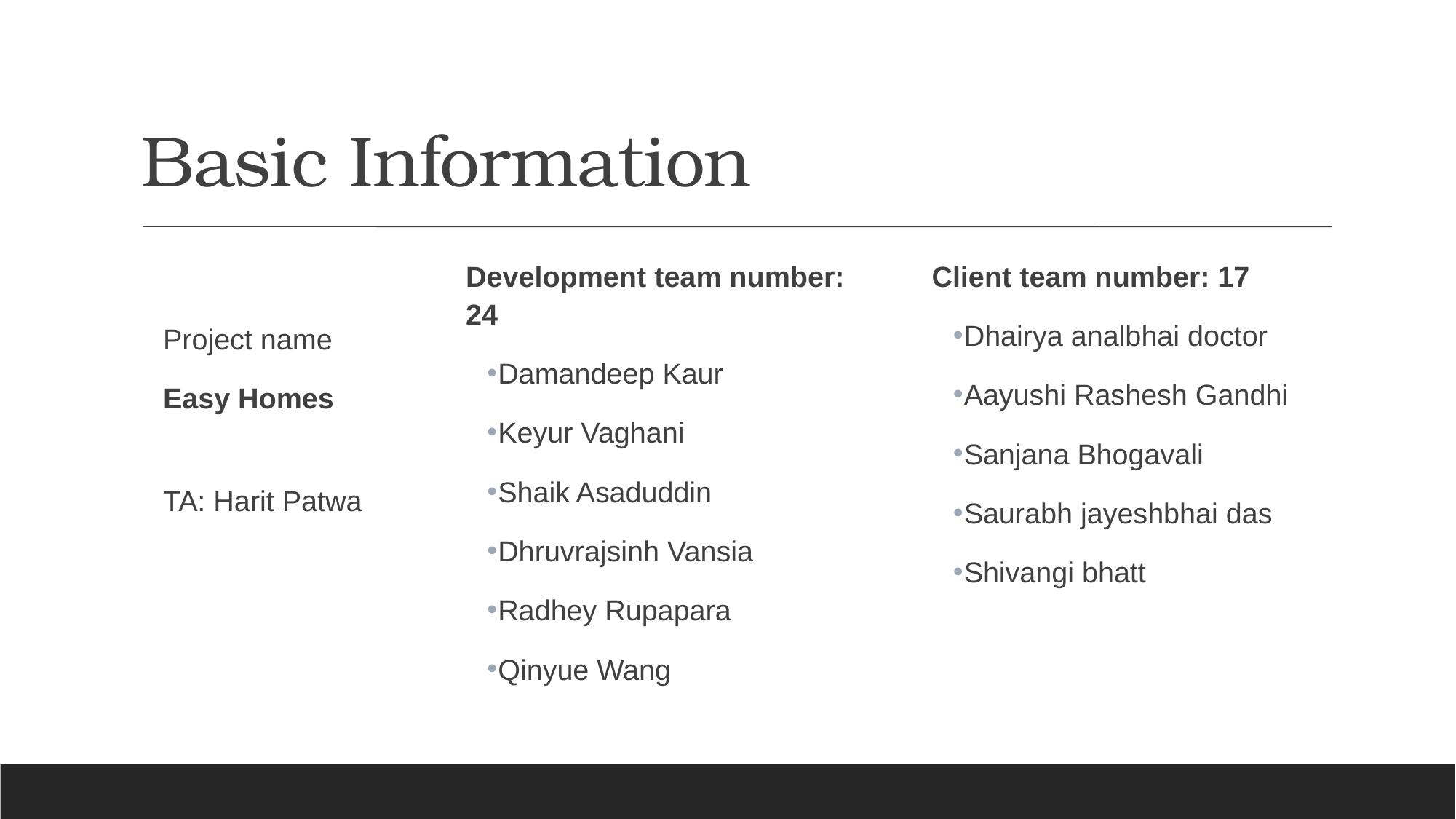

# Basic Information
Development team number: 24
Damandeep Kaur
Keyur Vaghani
Shaik Asaduddin
Dhruvrajsinh Vansia
Radhey Rupapara
Qinyue Wang
Client team number: 17
Dhairya analbhai doctor
Aayushi Rashesh Gandhi
Sanjana Bhogavali
Saurabh jayeshbhai das
Shivangi bhatt
Project name
Easy Homes
TA: Harit Patwa